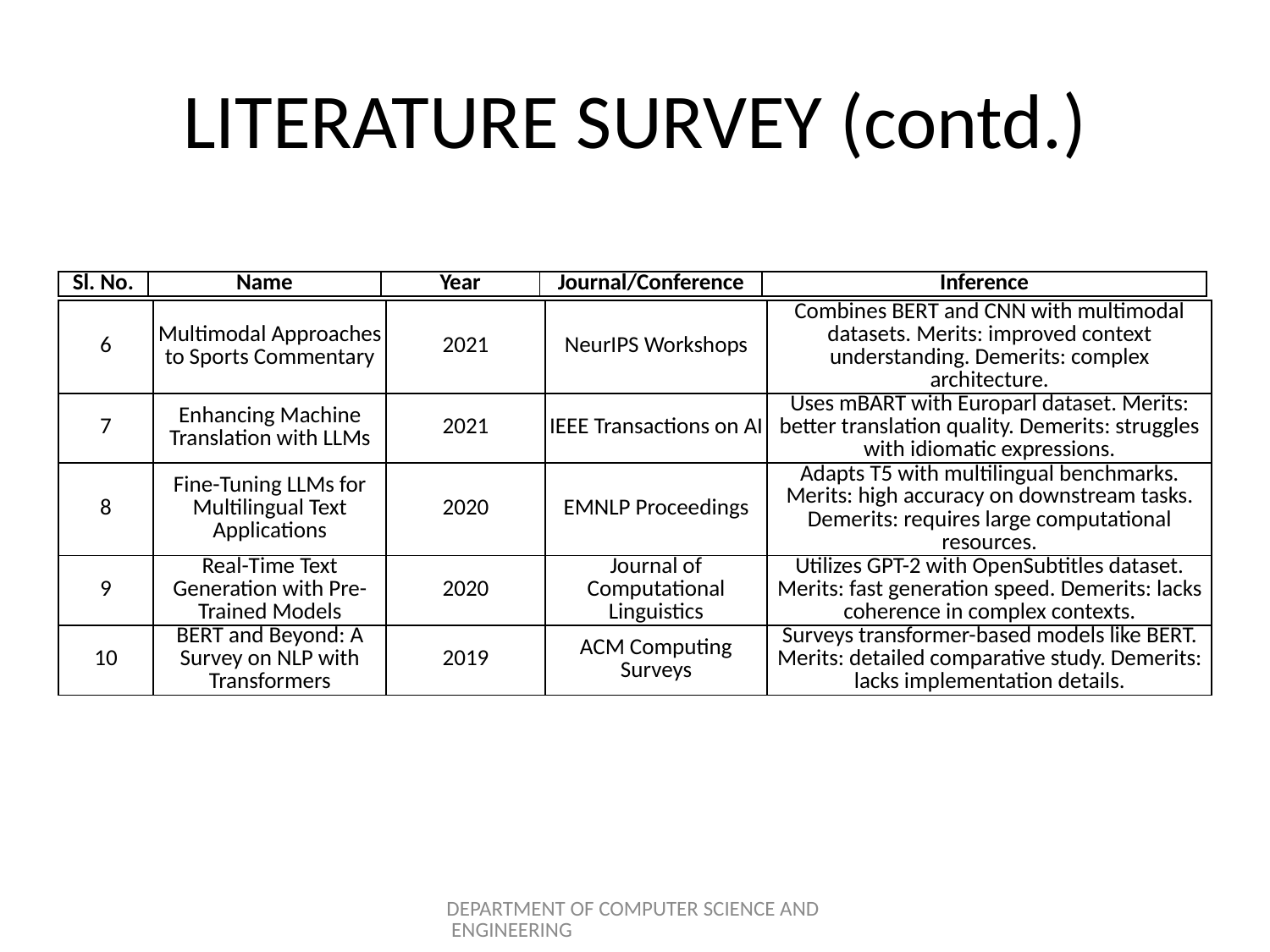

# LITERATURE SURVEY (contd.)
| Sl. No. | Name | Year | Journal/Conference | Inference |
| --- | --- | --- | --- | --- |
| 6 | Multimodal Approaches to Sports Commentary | 2021 | NeurIPS Workshops | Combines BERT and CNN with multimodal datasets. Merits: improved context understanding. Demerits: complex architecture. |
| --- | --- | --- | --- | --- |
| 7 | Enhancing Machine Translation with LLMs | 2021 | IEEE Transactions on AI | Uses mBART with Europarl dataset. Merits: better translation quality. Demerits: struggles with idiomatic expressions. |
| 8 | Fine-Tuning LLMs for Multilingual Text Applications | 2020 | EMNLP Proceedings | Adapts T5 with multilingual benchmarks. Merits: high accuracy on downstream tasks. Demerits: requires large computational resources. |
| 9 | Real-Time Text Generation with Pre-Trained Models | 2020 | Journal of Computational Linguistics | Utilizes GPT-2 with OpenSubtitles dataset. Merits: fast generation speed. Demerits: lacks coherence in complex contexts. |
| 10 | BERT and Beyond: A Survey on NLP with Transformers | 2019 | ACM Computing Surveys | Surveys transformer-based models like BERT. Merits: detailed comparative study. Demerits: lacks implementation details. |
DEPARTMENT OF COMPUTER SCIENCE AND ENGINEERING